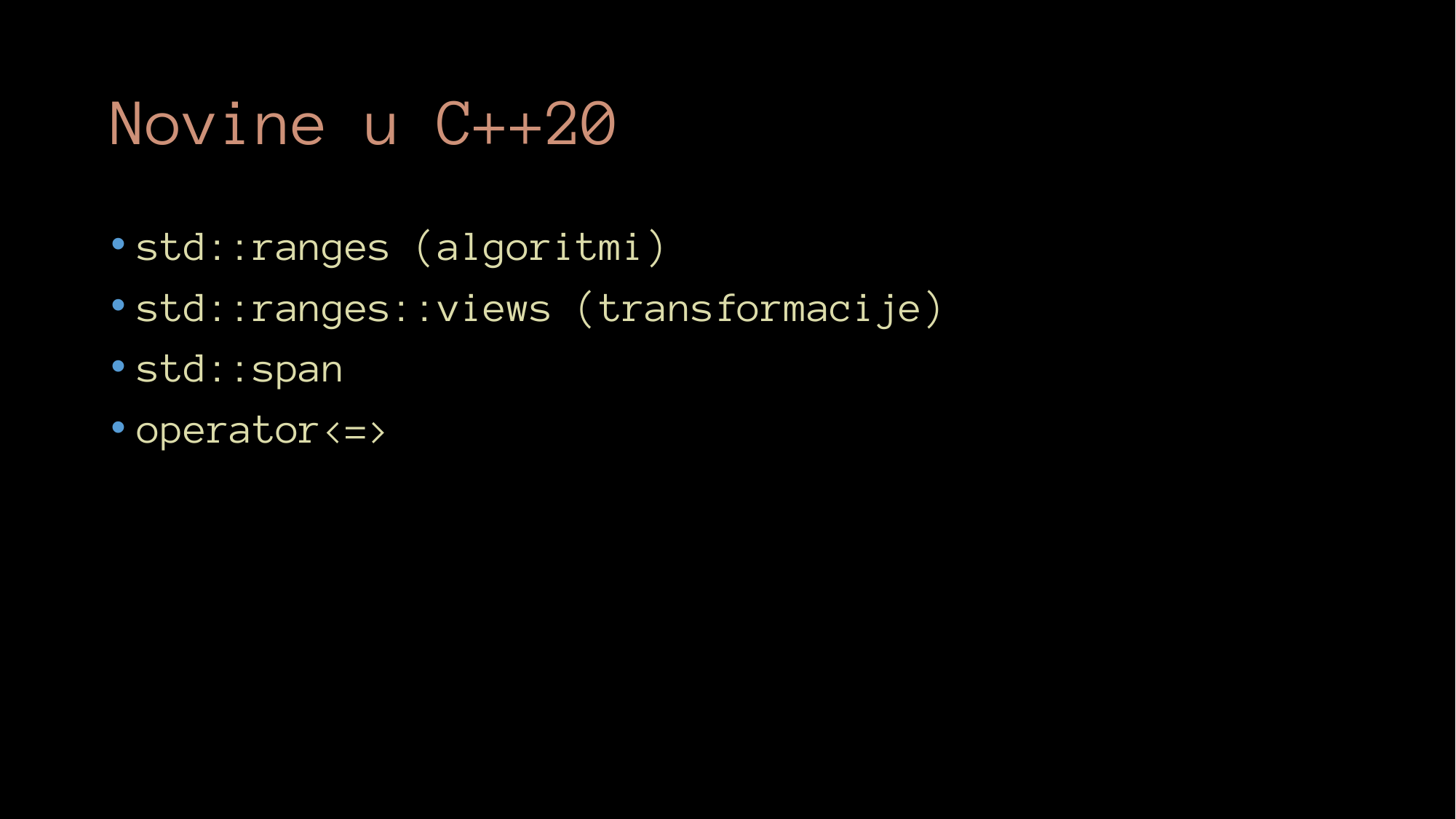

# Novine u C++20
std::ranges (algoritmi)
std::ranges::views (transformacije)
std::span
operator<=>